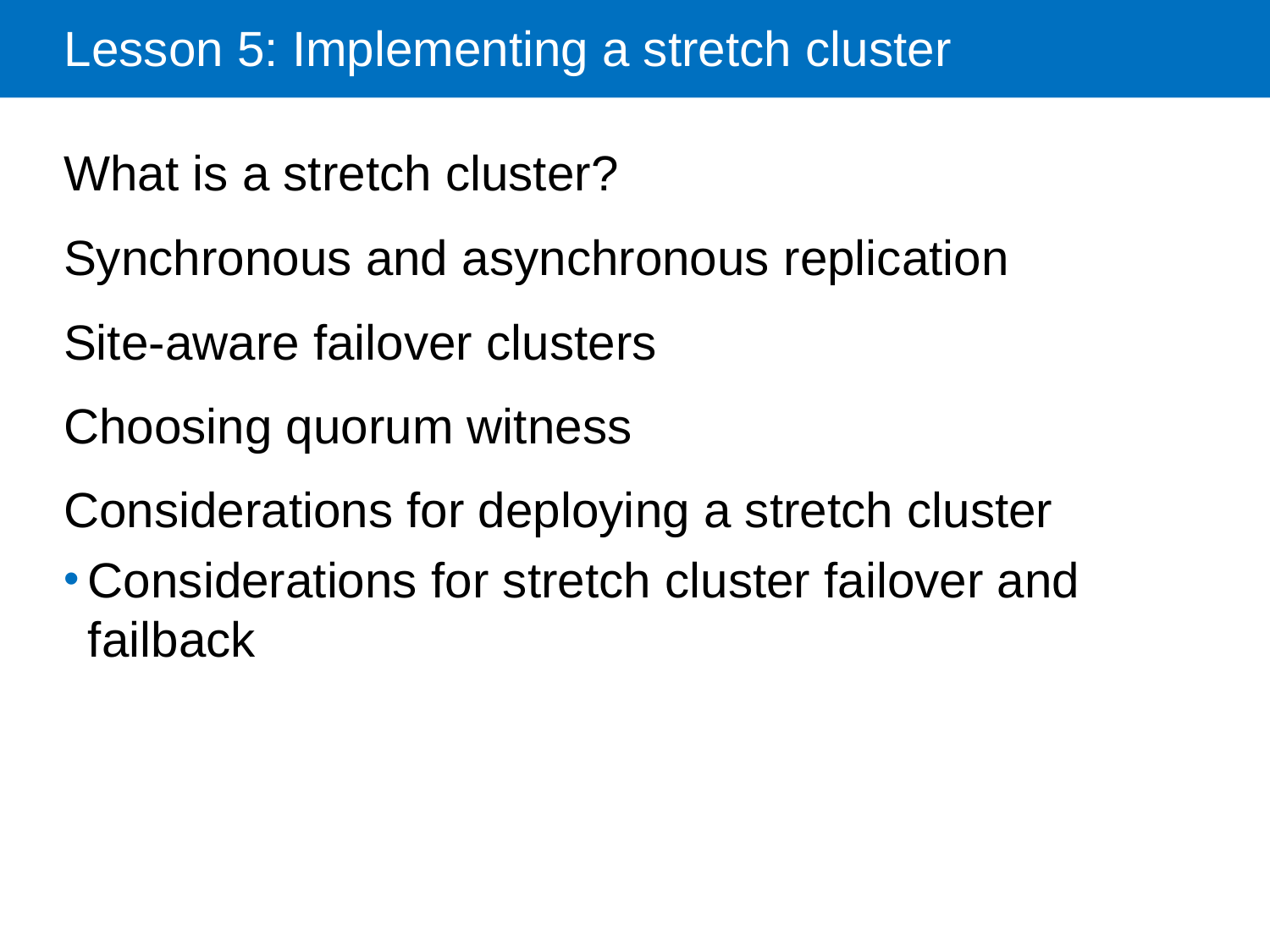

# Lesson 5: Implementing a stretch cluster
What is a stretch cluster?
Synchronous and asynchronous replication
Site-aware failover clusters
Choosing quorum witness
Considerations for deploying a stretch cluster
Considerations for stretch cluster failover and failback